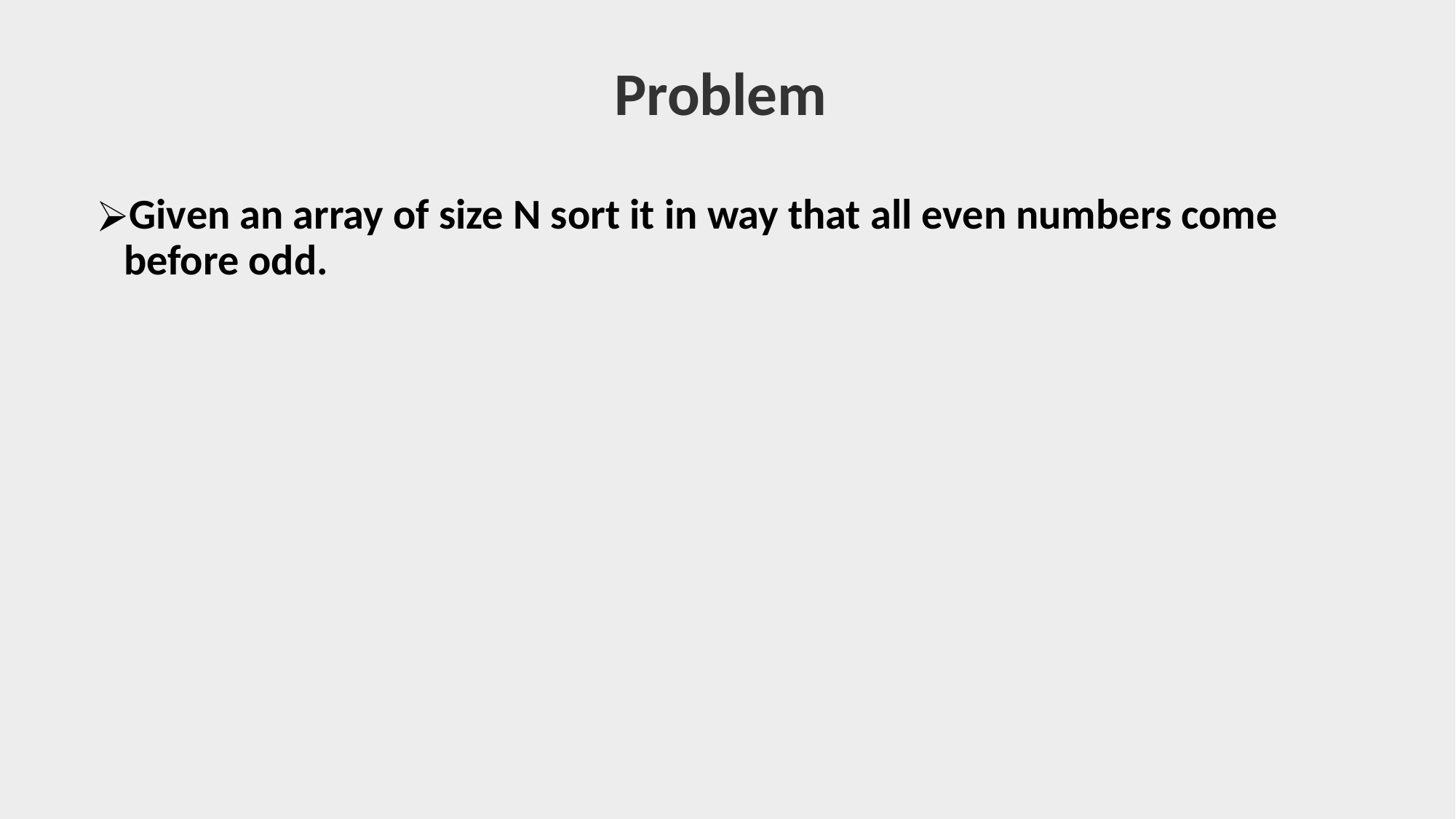

# Problem

Given an array of size N sort it in way that all even numbers come before odd.